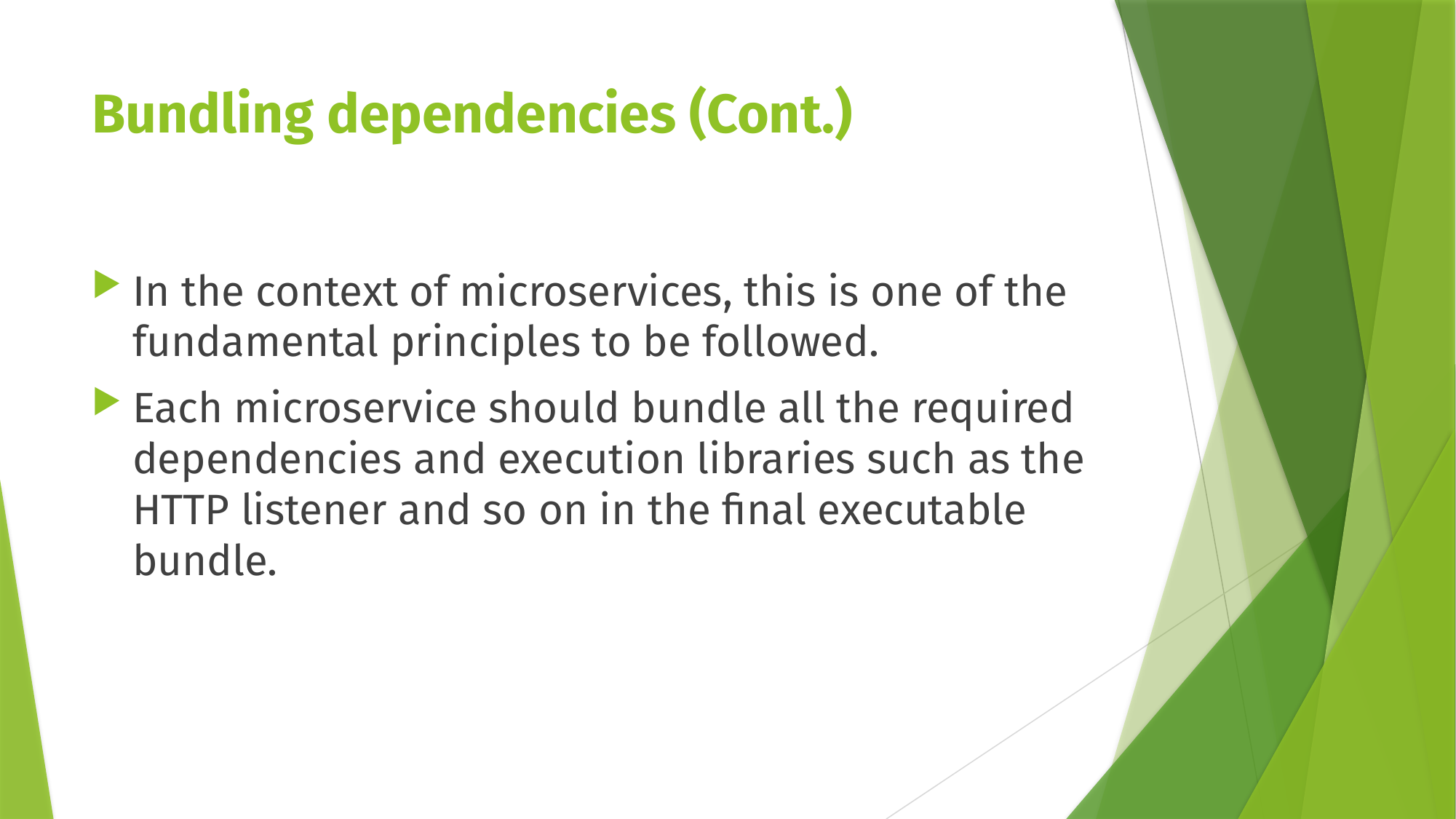

# Bundling dependencies (Cont.)
In the context of microservices, this is one of the fundamental principles to be followed.
Each microservice should bundle all the required dependencies and execution libraries such as the HTTP listener and so on in the final executable bundle.